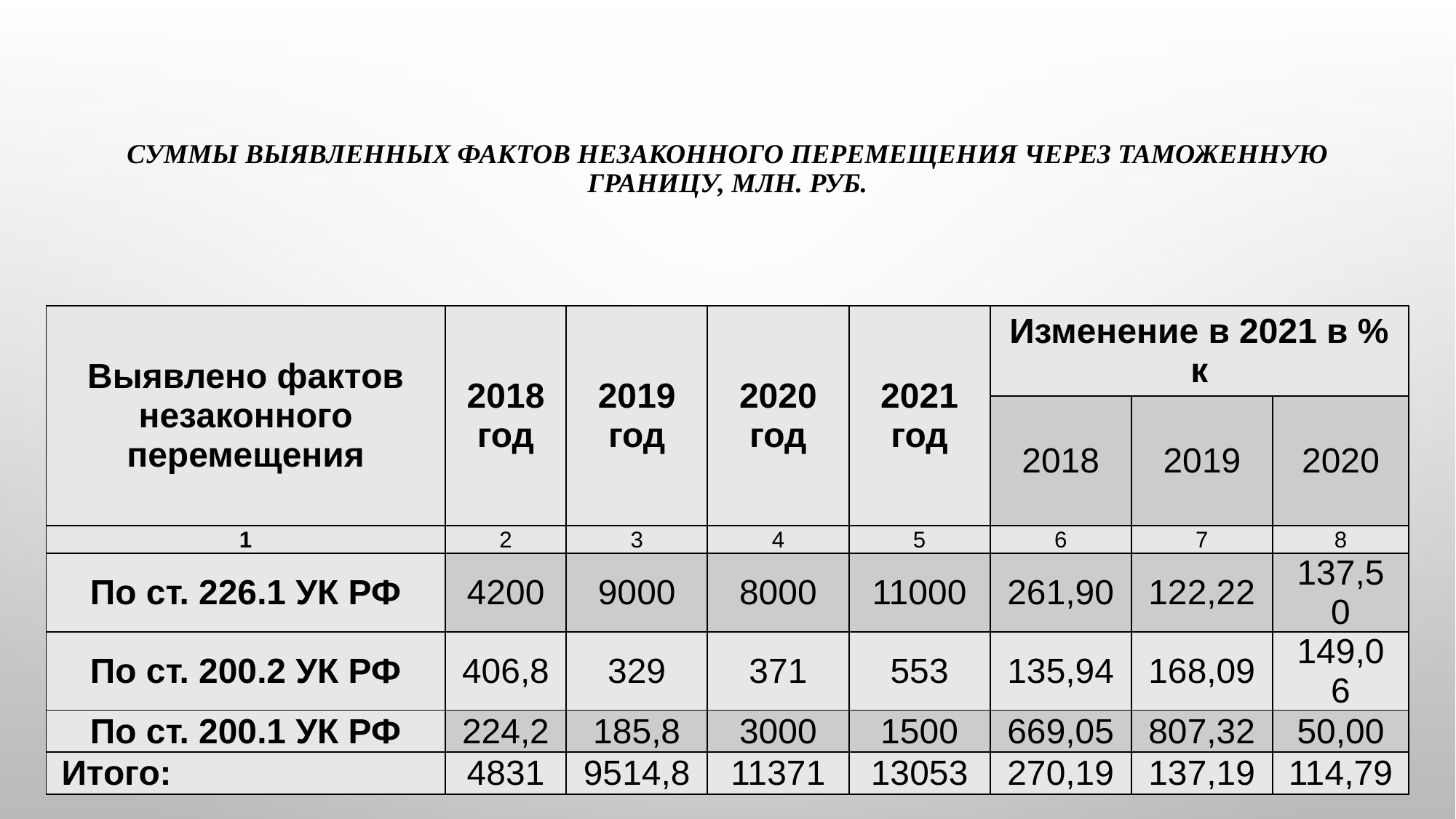

# Суммы выявленных фактов незаконного перемещения через таможенную границу, млн. руб.
| Выявлено фактов незаконного перемещения | 2018 год | 2019 год | 2020 год | 2021 год | Изменение в 2021 в % к |  |  |
| --- | --- | --- | --- | --- | --- | --- | --- |
|  |  |  |  |  | 2018 | 2019 | 2020 |
| 1 | 2 | 3 | 4 | 5 | 6 | 7 | 8 |
| По ст. 226.1 УК РФ | 4200 | 9000 | 8000 | 11000 | 261,90 | 122,22 | 137,50 |
| По ст. 200.2 УК РФ | 406,8 | 329 | 371 | 553 | 135,94 | 168,09 | 149,06 |
| По ст. 200.1 УК РФ | 224,2 | 185,8 | 3000 | 1500 | 669,05 | 807,32 | 50,00 |
| Итого: | 4831 | 9514,8 | 11371 | 13053 | 270,19 | 137,19 | 114,79 |